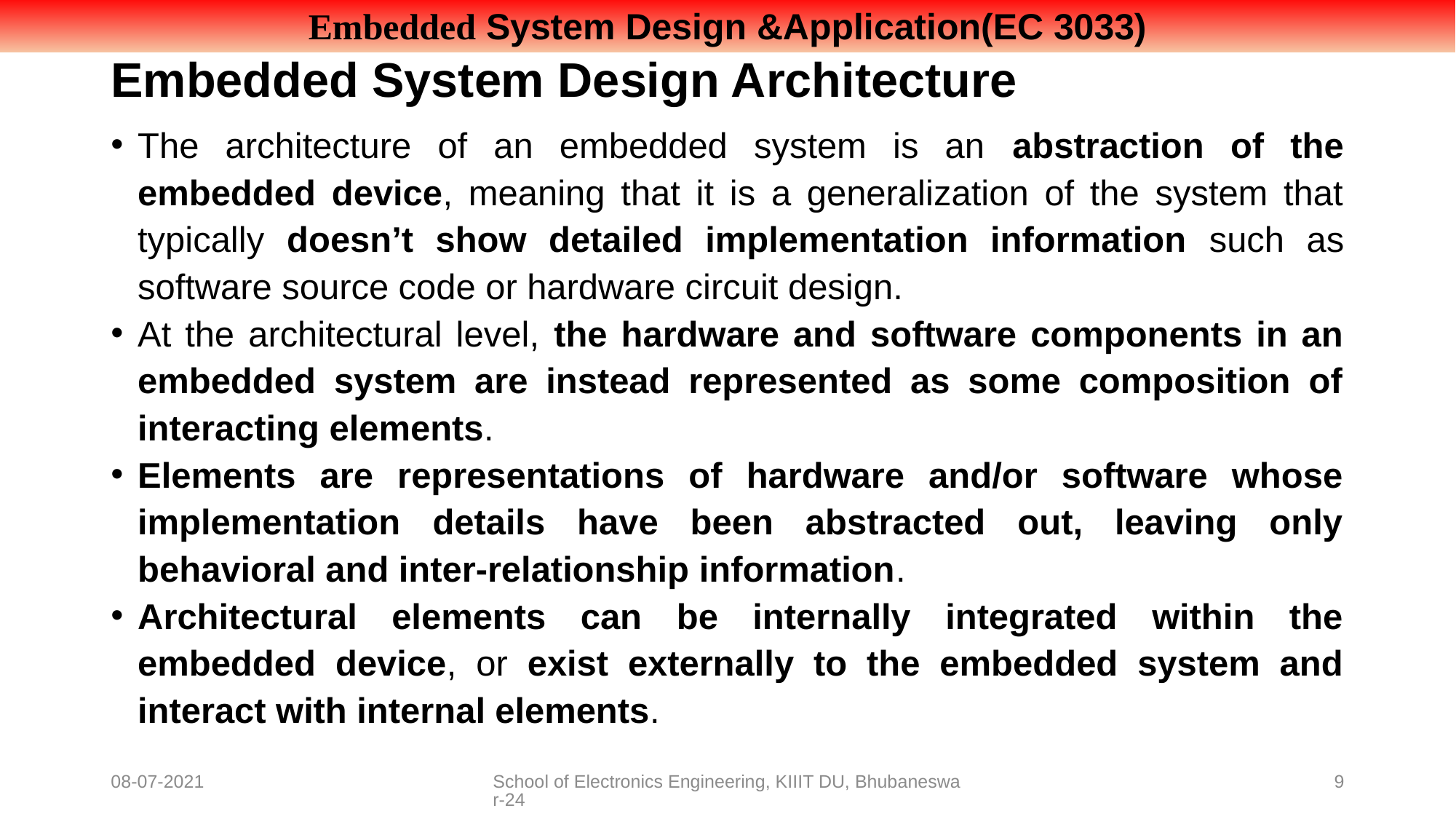

# Embedded System Design Architecture
The architecture of an embedded system is an abstraction of the embedded device, meaning that it is a generalization of the system that typically doesn’t show detailed implementation information such as software source code or hardware circuit design.
At the architectural level, the hardware and software components in an embedded system are instead represented as some composition of interacting elements.
Elements are representations of hardware and/or software whose implementation details have been abstracted out, leaving only behavioral and inter-relationship information.
Architectural elements can be internally integrated within the embedded device, or exist externally to the embedded system and interact with internal elements.
08-07-2021
School of Electronics Engineering, KIIIT DU, Bhubaneswar-24
9